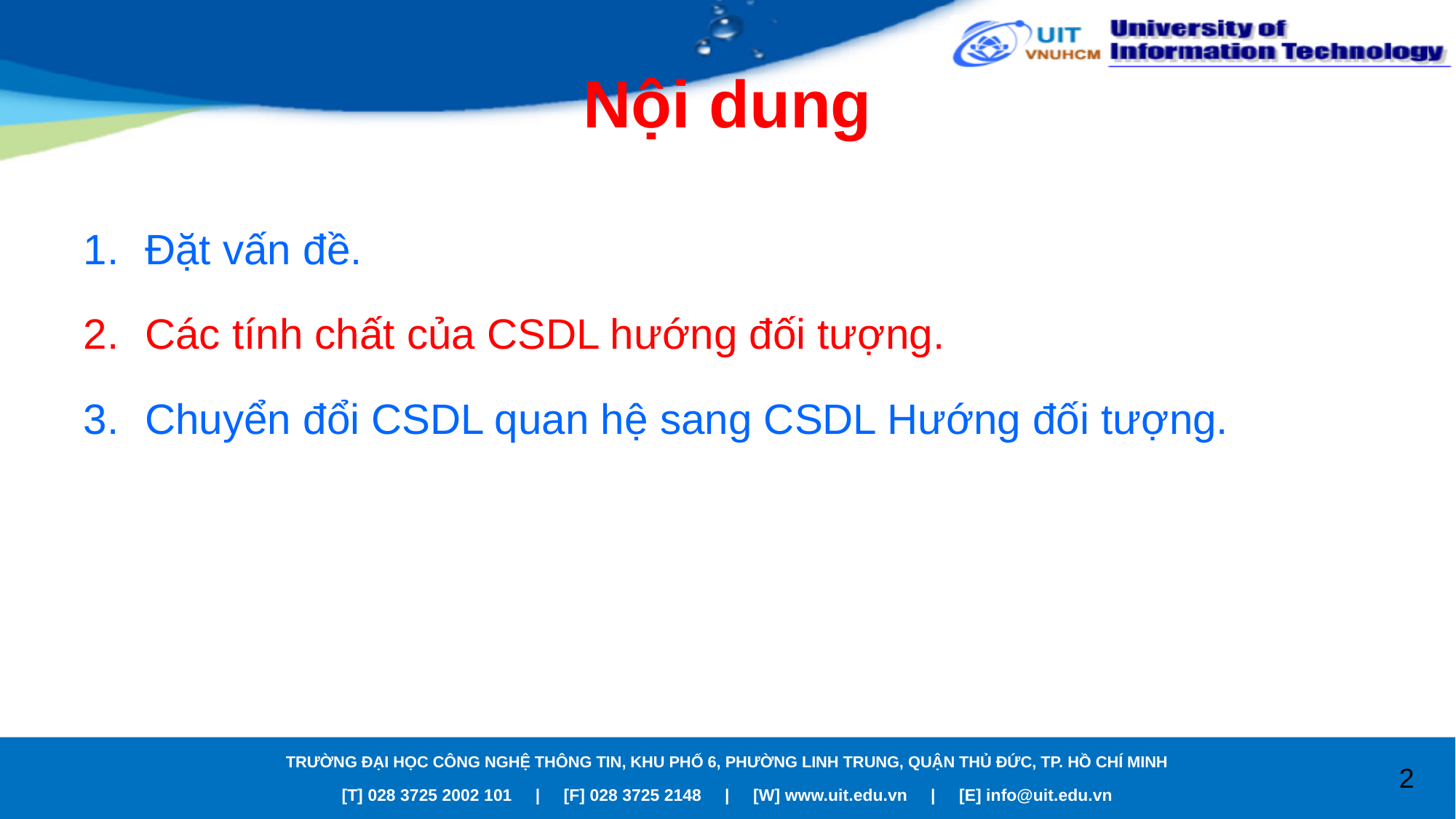

# Nội dung
Đặt vấn đề.
Các tính chất của CSDL hướng đối tượng.
Chuyển đổi CSDL quan hệ sang CSDL Hướng đối tượng.